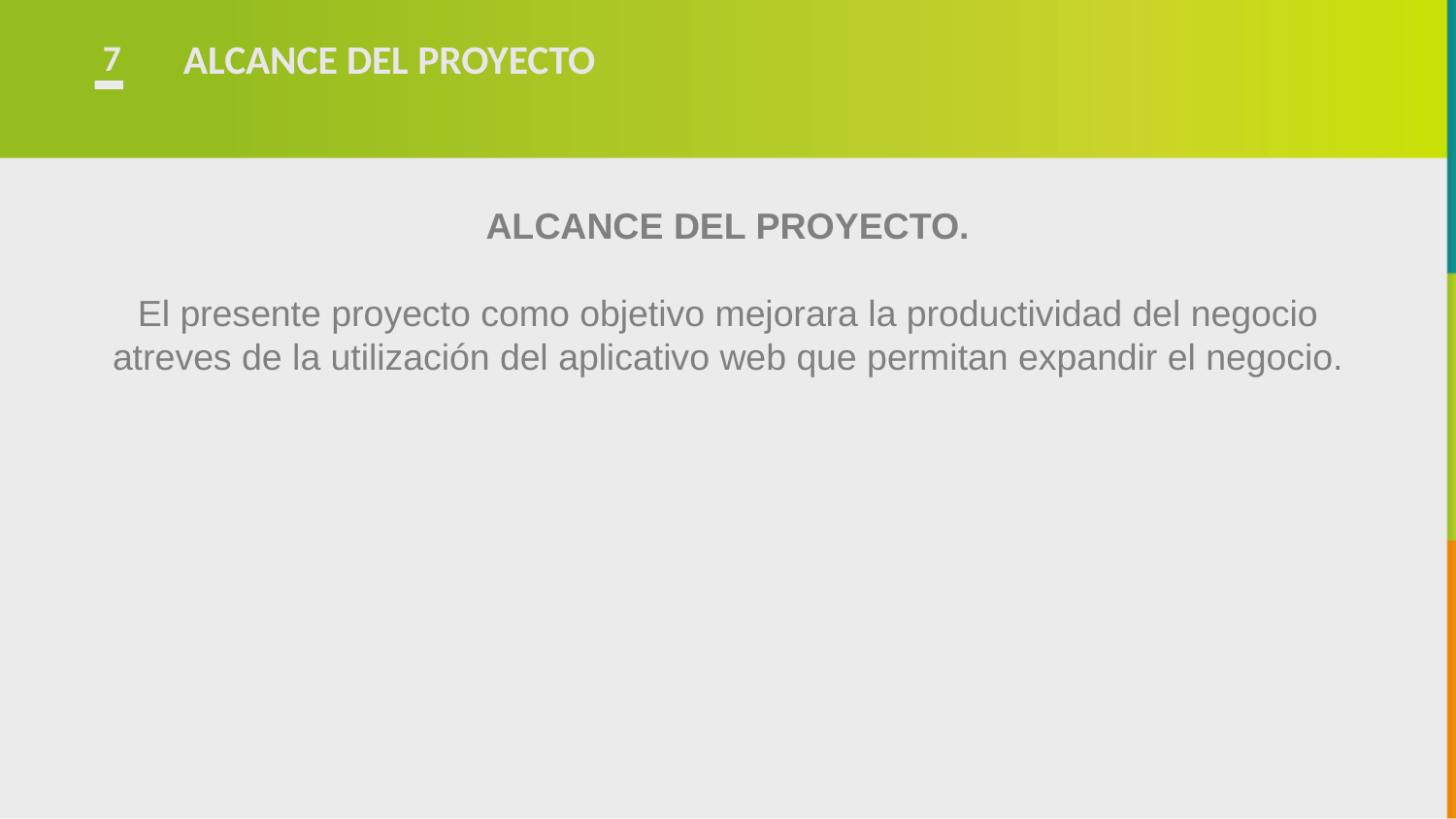

# ALCANCE DEL PROYECTO
7

ALCANCE DEL PROYECTO.

El presente proyecto como objetivo mejorara la productividad del negocio atreves de la utilización del aplicativo web que permitan expandir el negocio.